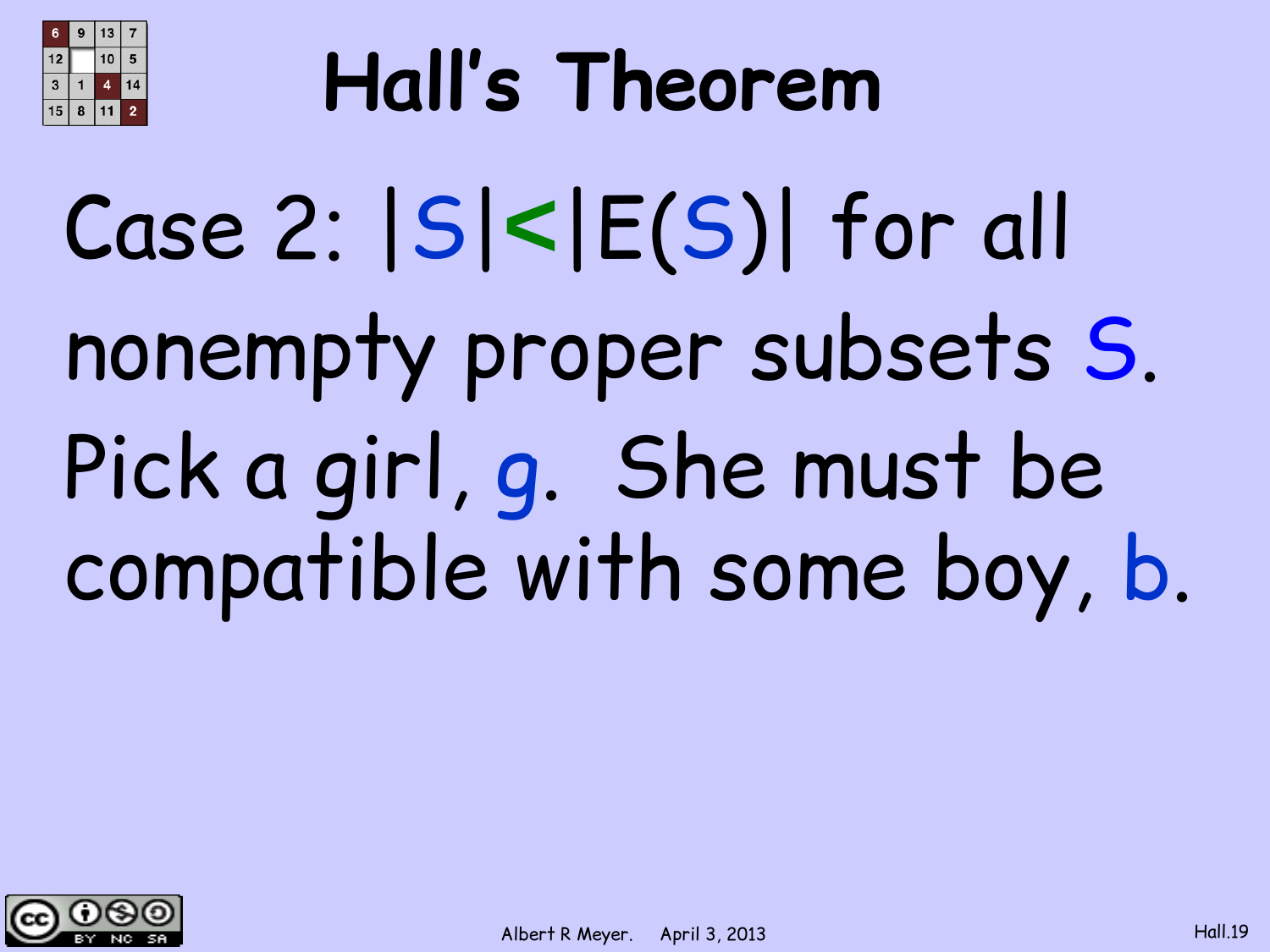

# Hall’s Theorem
Case 2: |S|<|E(S)| for all
nonempty proper subsets S.
Pick a girl, g.  She must be compatible with some boy, b.
Hall.19